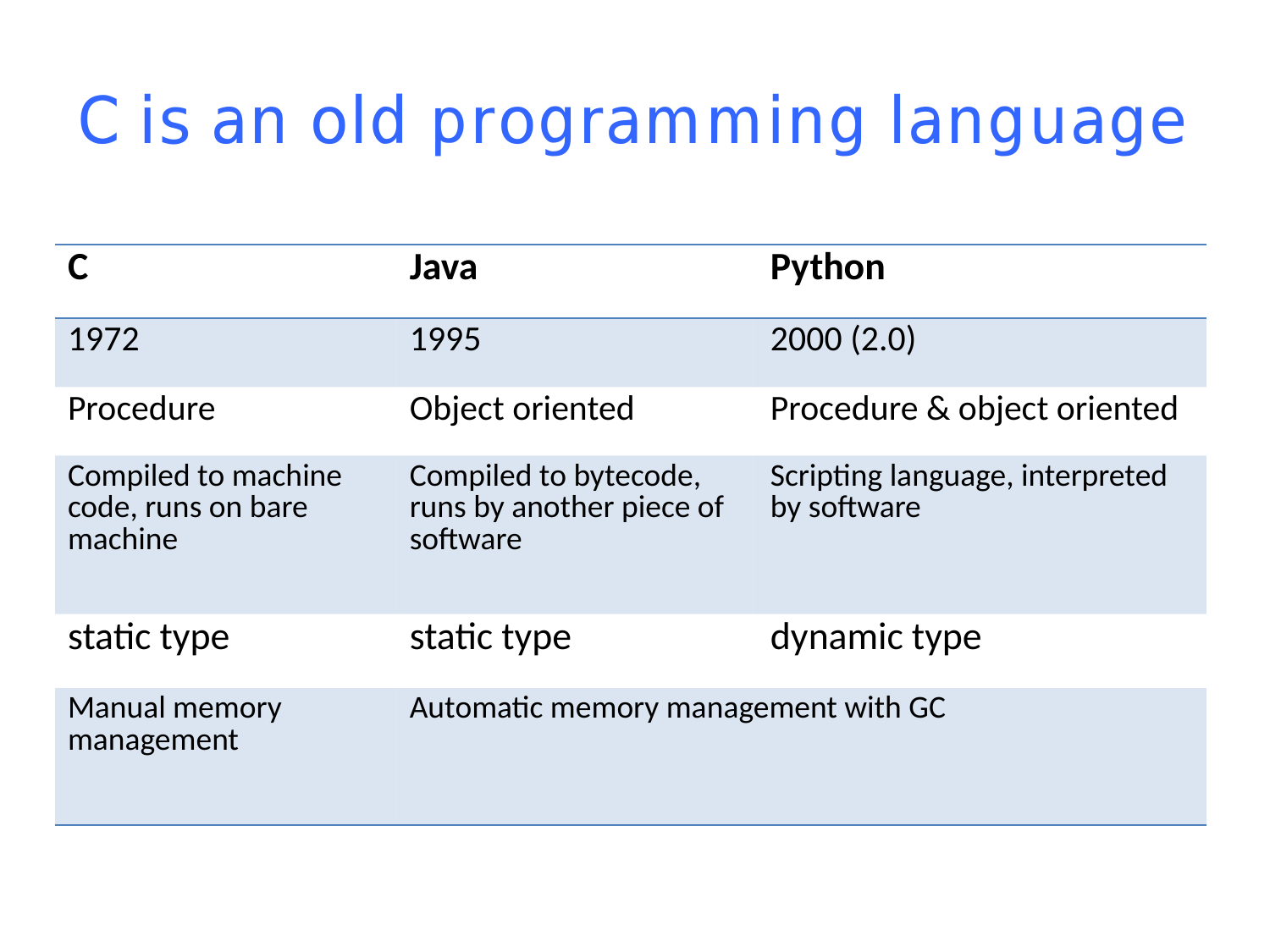

# C is an old programming language
| C | Java | Python |
| --- | --- | --- |
| 1972 | 1995 | 2000 (2.0) |
| Procedure | Object oriented | Procedure & object oriented |
| Compiled to machine code, runs on bare machine | Compiled to bytecode, runs by another piece of software | Scripting language, interpreted by software |
| static type | static type | dynamic type |
| Manual memory management | Automatic memory management with GC |  |